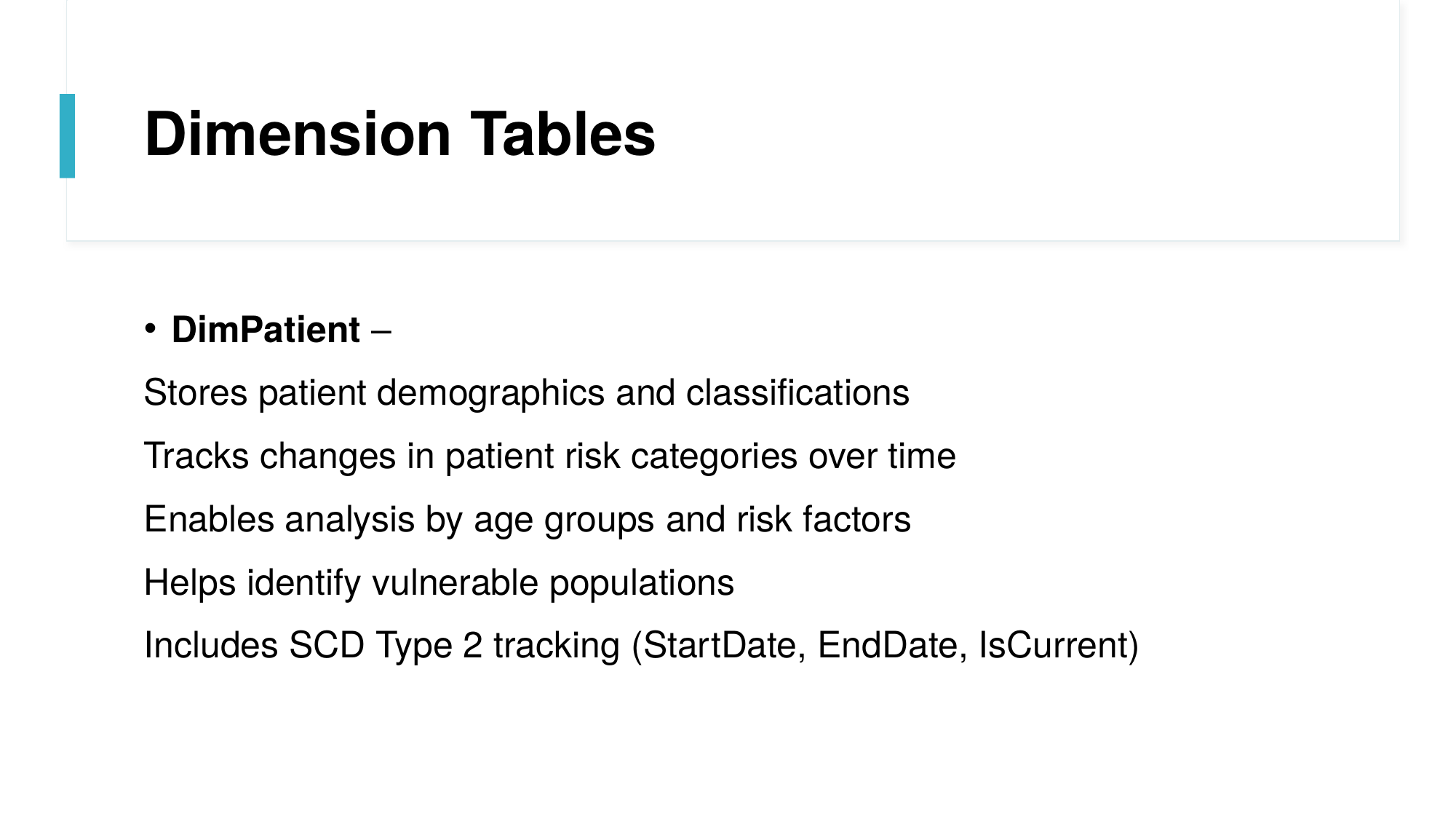

# Dimension Tables
DimPatient –
Stores patient demographics and classifications
Tracks changes in patient risk categories over time
Enables analysis by age groups and risk factors
Helps identify vulnerable populations
Includes SCD Type 2 tracking (StartDate, EndDate, IsCurrent)